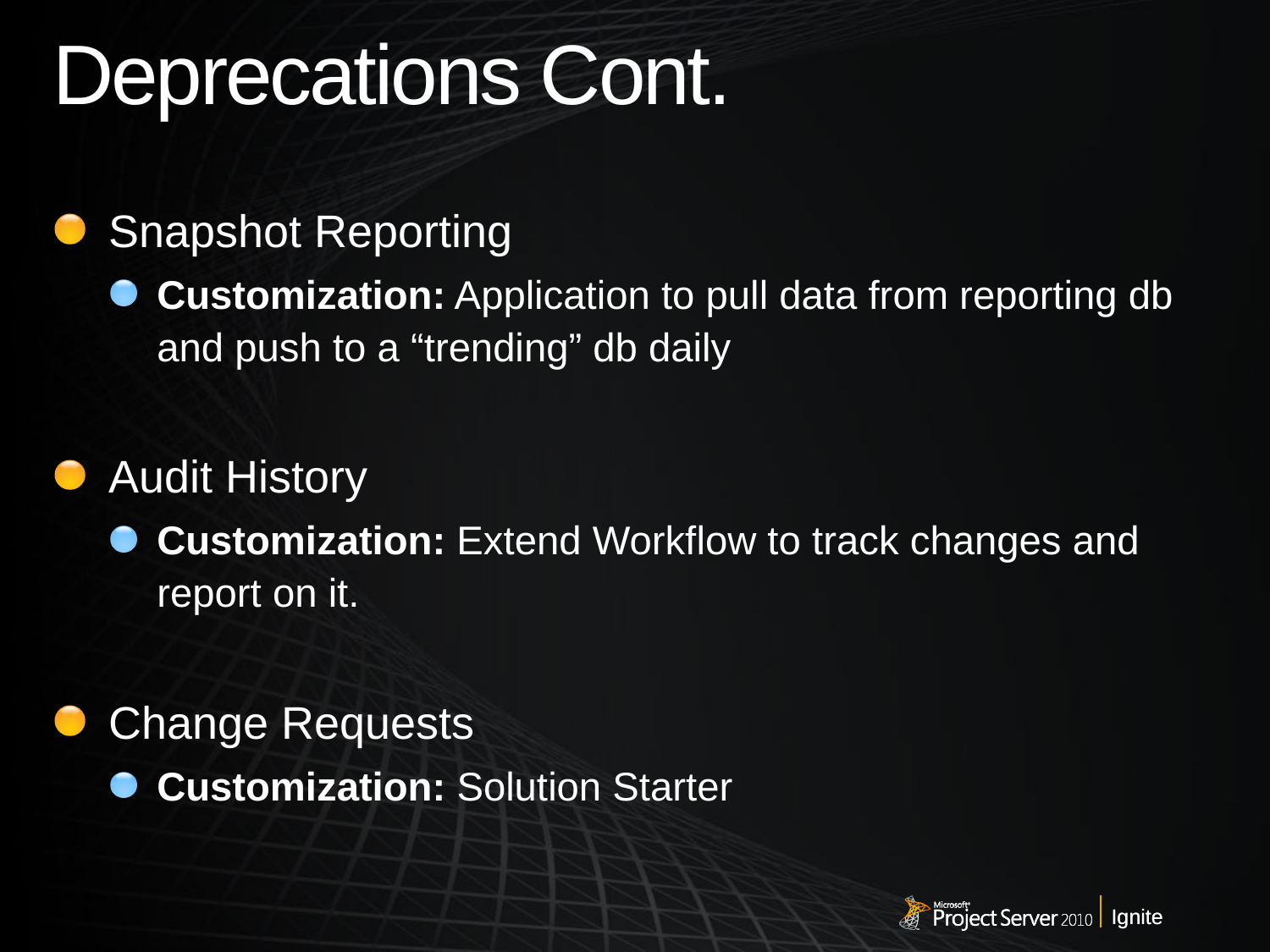

# Deprecations Cont.
Snapshot Reporting
Customization: Application to pull data from reporting db and push to a “trending” db daily

Audit History
Customization: Extend Workflow to track changes and report on it.

Change Requests
Customization: Solution Starter